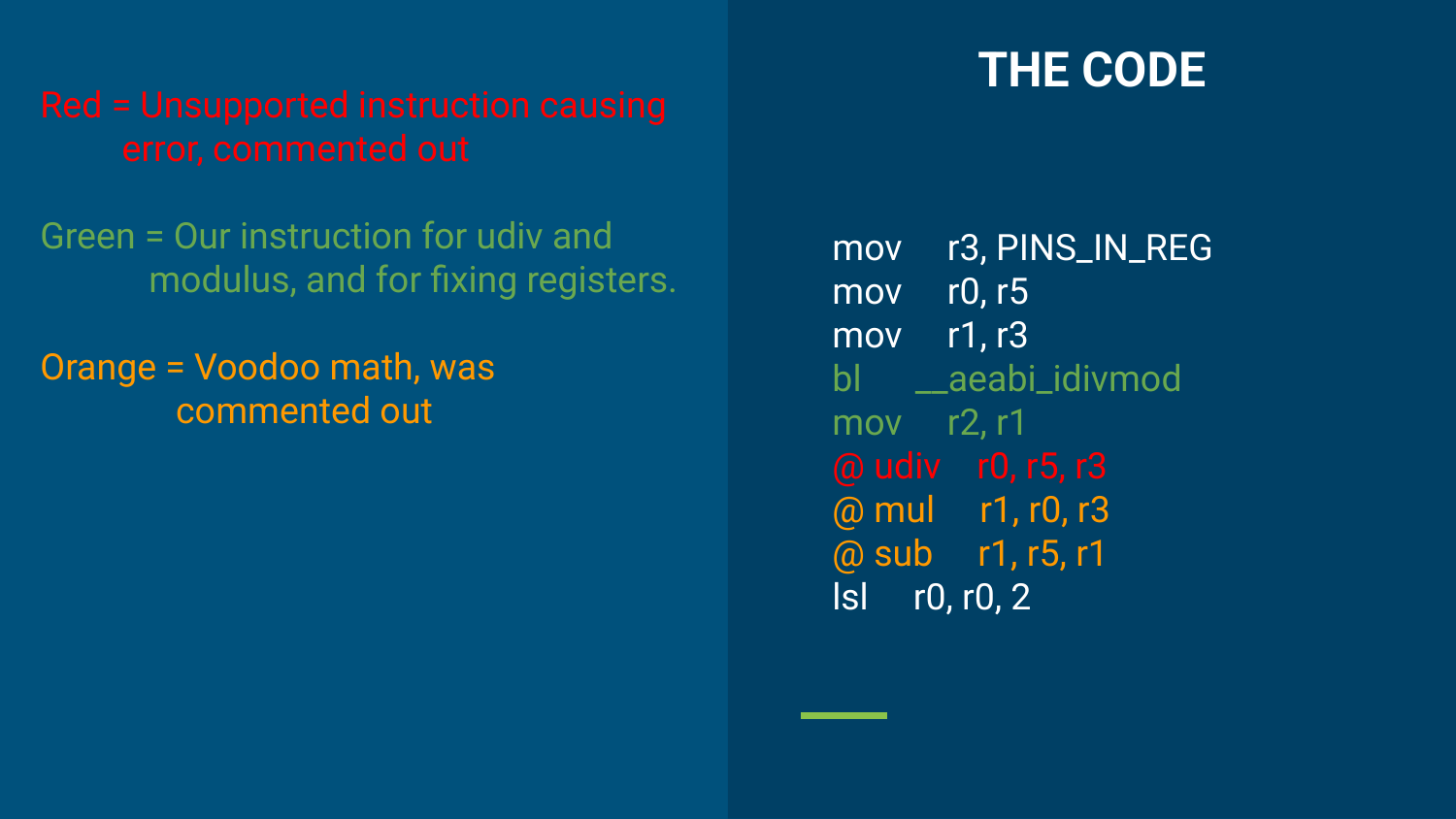

THE CODE
Red = Unsupported instruction causing
 error, commented out

Green = Our instruction for udiv and
    modulus, and for fixing registers.

Orange = Voodoo math, was
       commented out
        mov     r3, PINS_IN_REG
        mov     r0, r5
        mov     r1, r3
        bl      __aeabi_idivmod
        mov     r2, r1
        @ udiv    r0, r5, r3
        @ mul     r1, r0, r3
        @ sub     r1, r5, r1
        lsl     r0, r0, 2